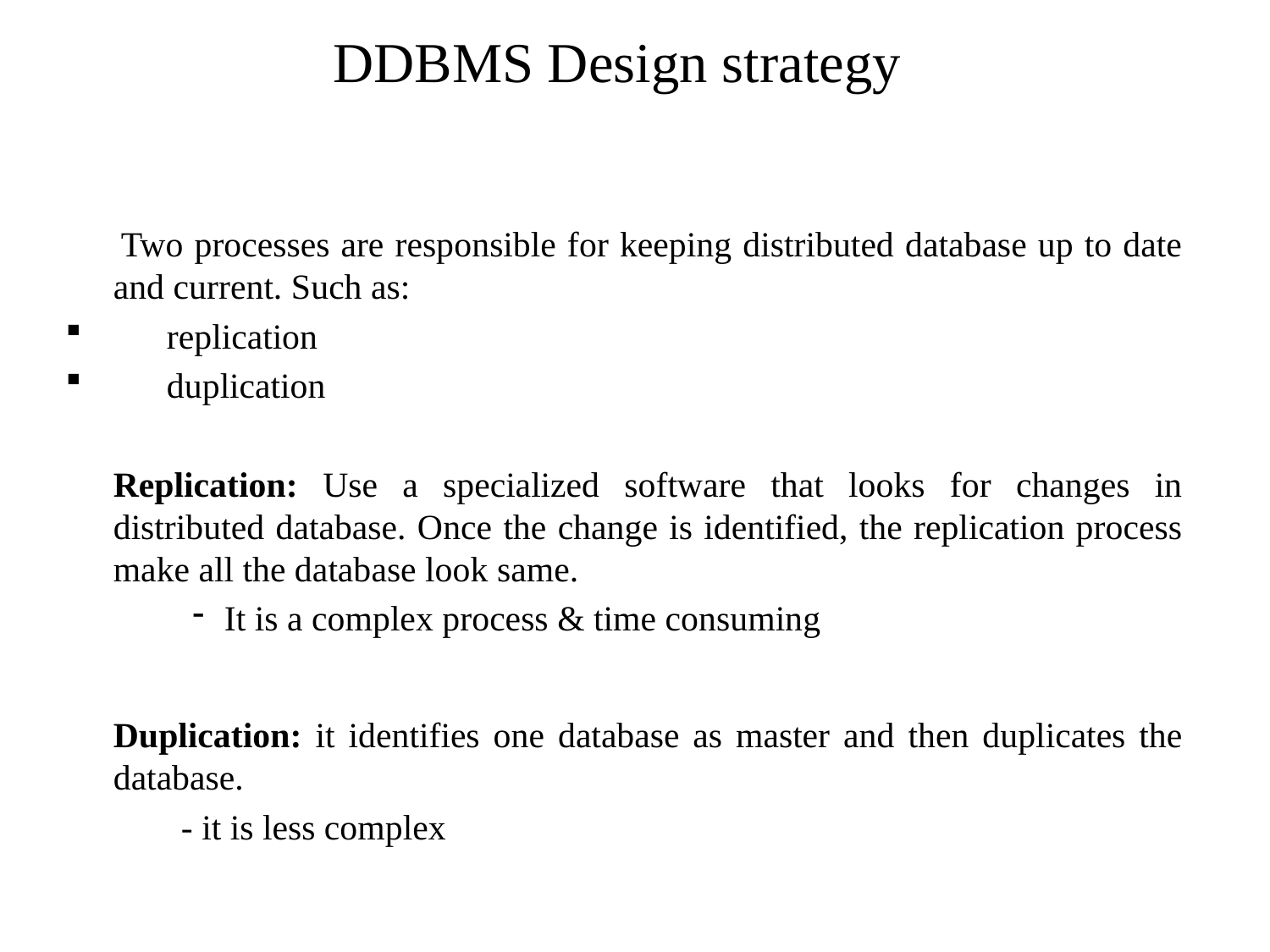

# DDBMS Design strategy

     Two processes are responsible for keeping distributed database up to date and current. Such as:
      replication
      duplication

	Replication: Use a specialized software that looks for changes in distributed database. Once the change is identified, the replication process make all the database look same.
It is a complex process & time consuming

	Duplication: it identifies one database as master and then duplicates the database.
             - it is less complex